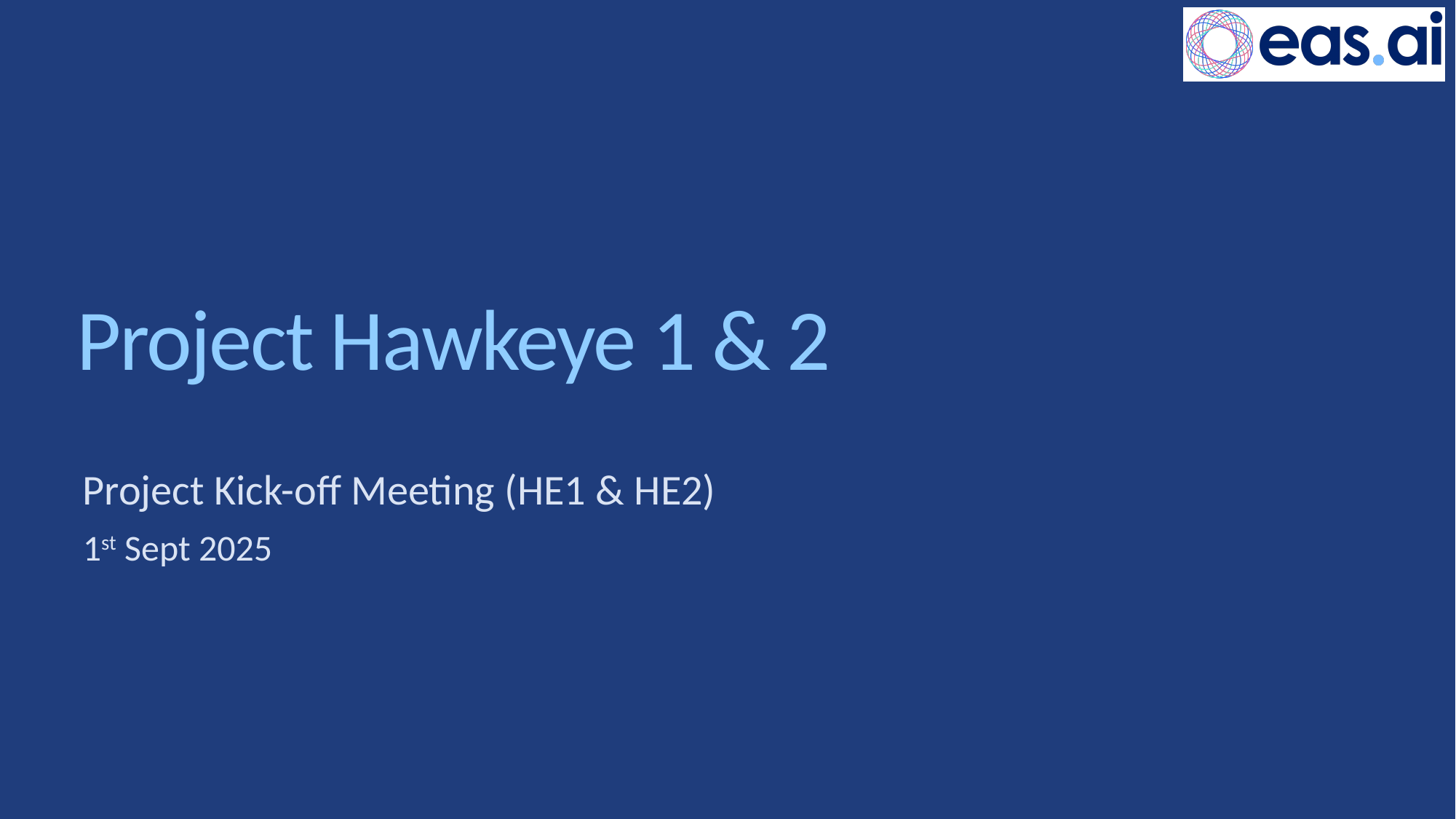

# Project Hawkeye 1 & 2
Project Kick-off Meeting (HE1 & HE2)
1st Sept 2025